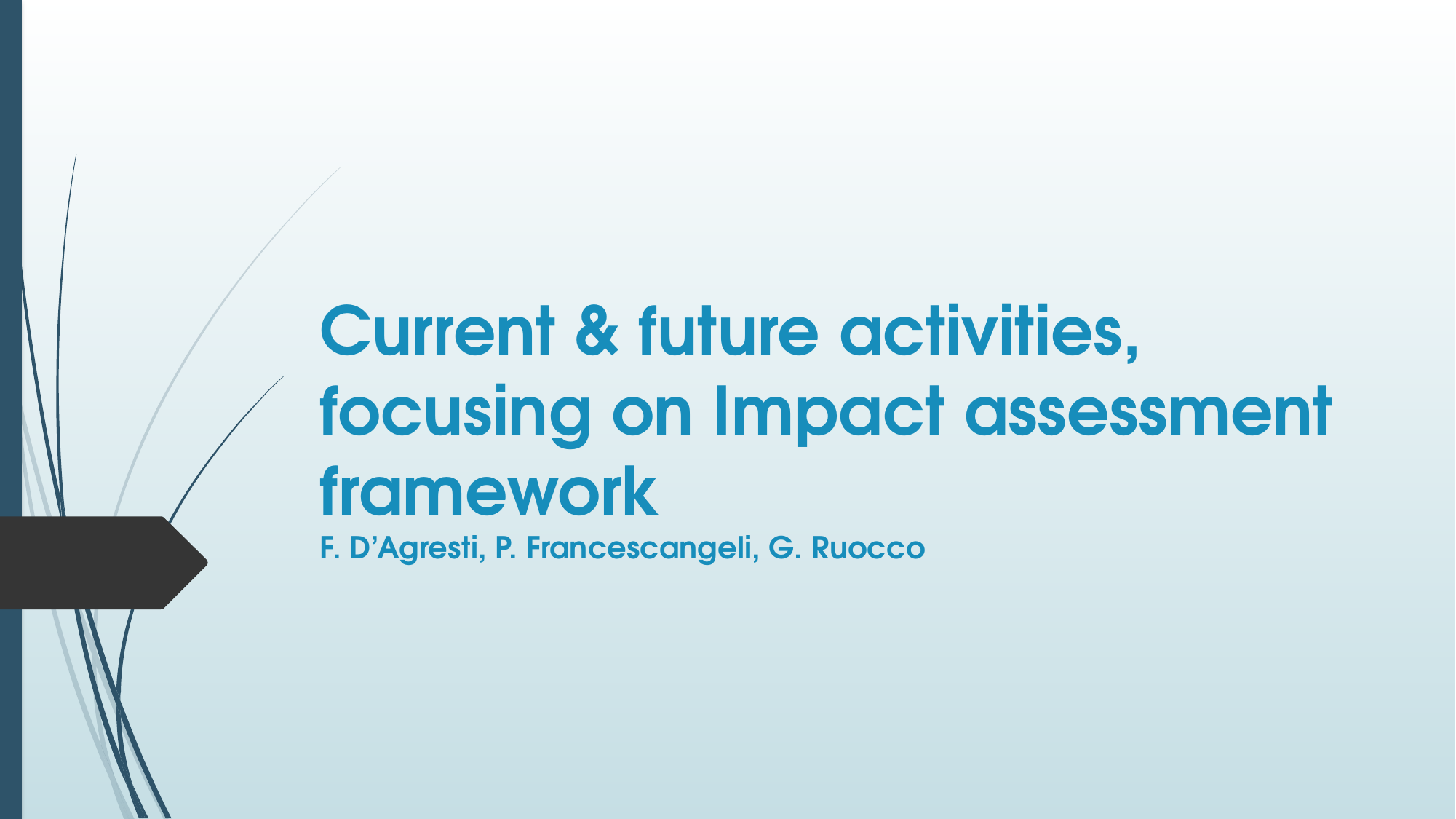

# Current & future activities, focusing on Impact assessment framework F. D’Agresti, P. Francescangeli, G. Ruocco